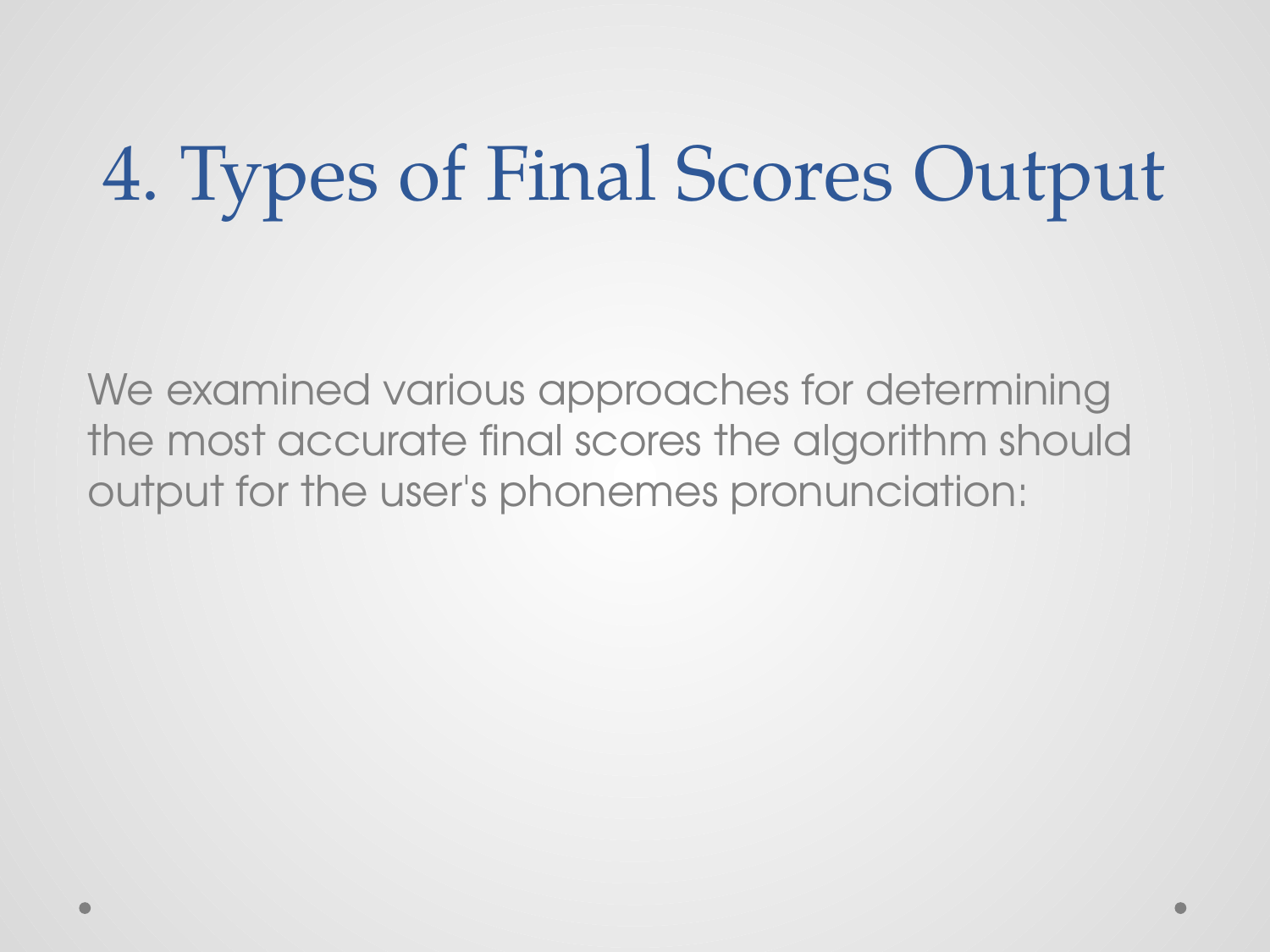

# 4. Types of Final Scores Output
We examined various approaches for determining the most accurate final scores the algorithm should output for the user's phonemes pronunciation: